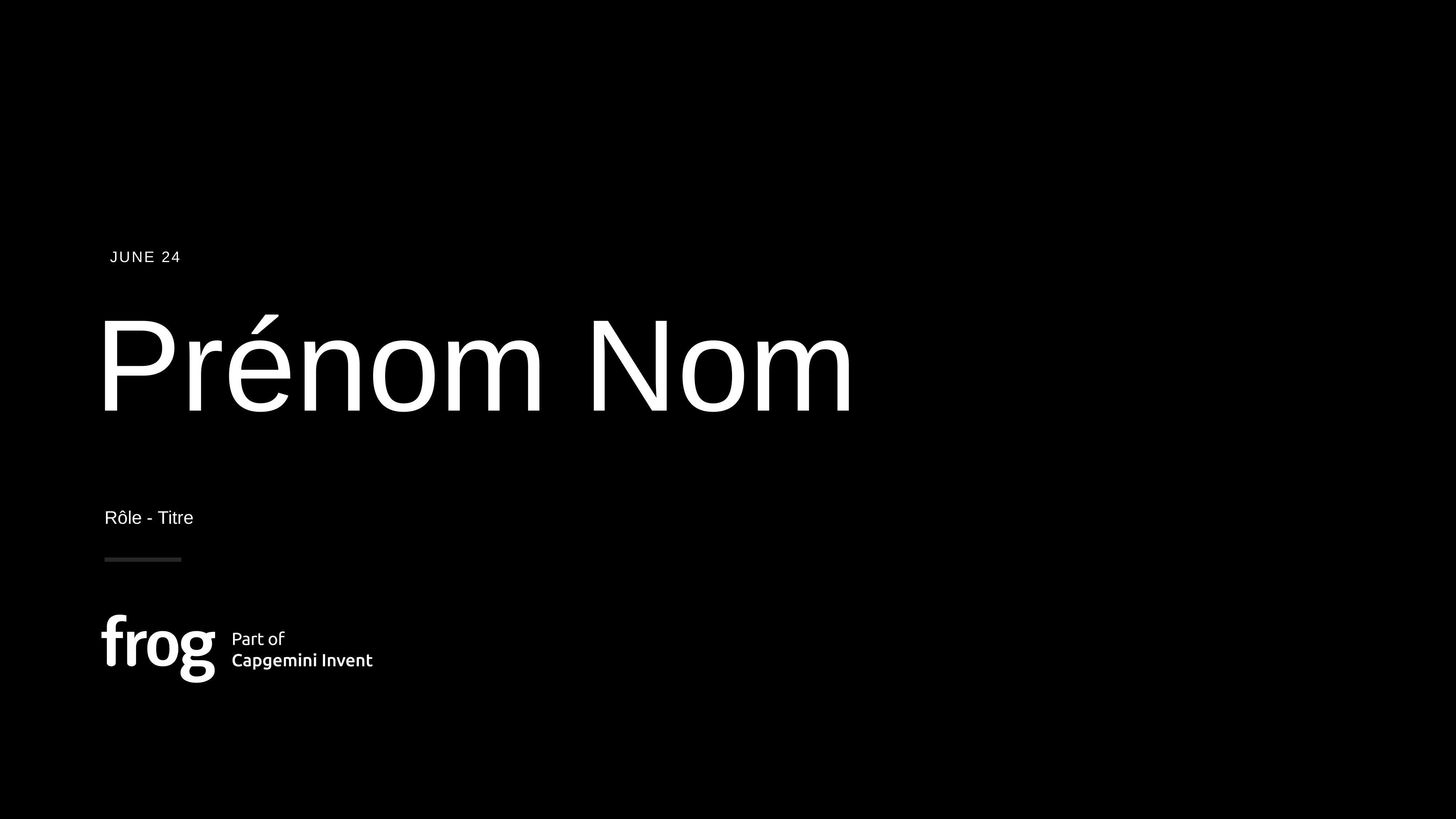

June 24
# Prénom Nom
Rôle - Titre